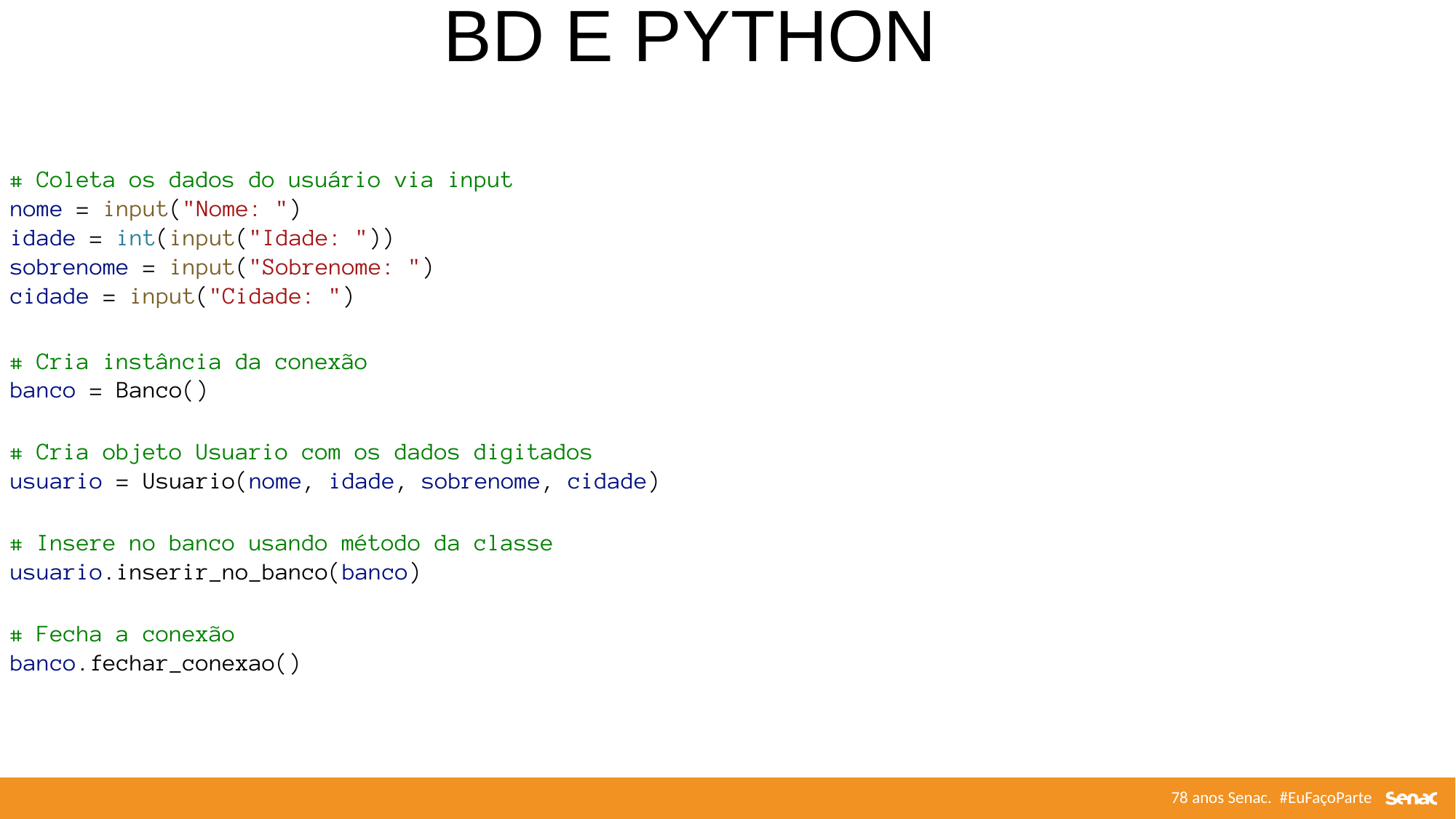

BD E PYTHON

# Coleta os dados do usuário via input
nome = input("Nome: ")
idade = int(input("Idade: "))
sobrenome = input("Sobrenome: ")
cidade = input("Cidade: ")

# Cria instância da conexão
banco = Banco()

# Cria objeto Usuario com os dados digitados
usuario = Usuario(nome, idade, sobrenome, cidade)

# Insere no banco usando método da classe
usuario.inserir_no_banco(banco)

# Fecha a conexão
banco.fechar_conexao()